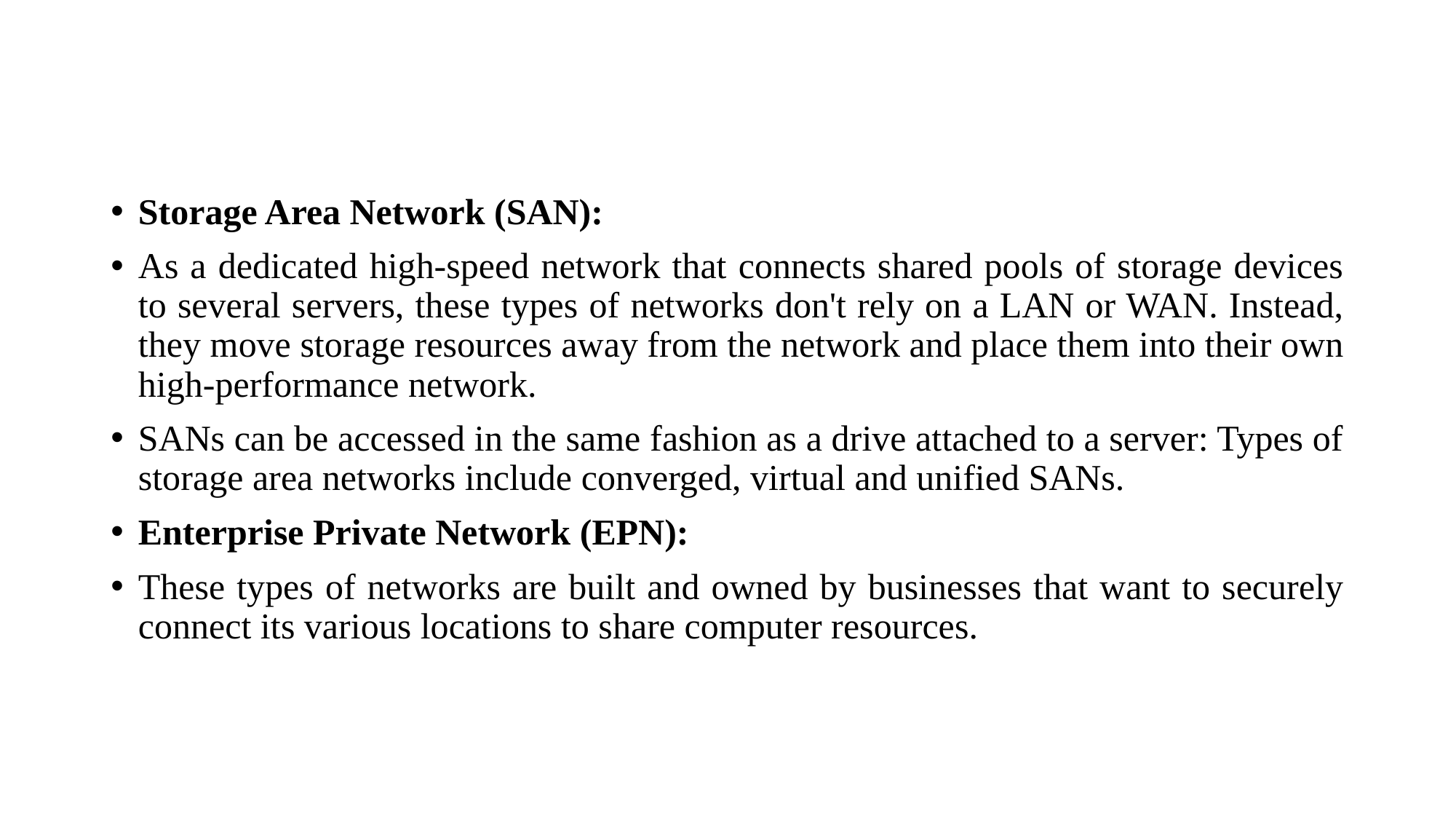

#
Storage Area Network (SAN):
As a dedicated high-speed network that connects shared pools of storage devices to several servers, these types of networks don't rely on a LAN or WAN. Instead, they move storage resources away from the network and place them into their own high-performance network.
SANs can be accessed in the same fashion as a drive attached to a server: Types of storage area networks include converged, virtual and unified SANs.
Enterprise Private Network (EPN):
These types of networks are built and owned by businesses that want to securely connect its various locations to share computer resources.